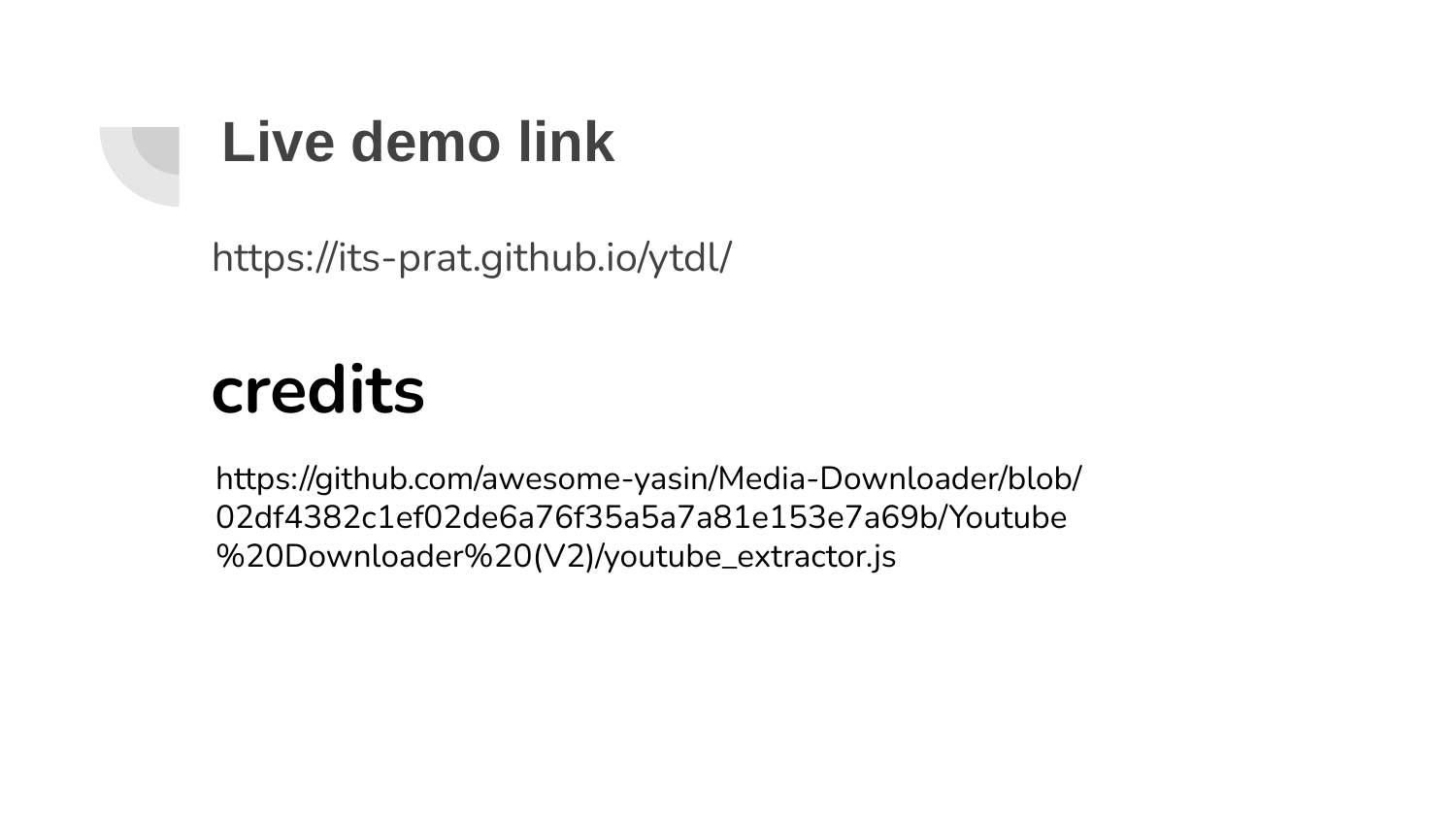

# Live demo link
https://its-prat.github.io/ytdl/
credits
https://github.com/awesome-yasin/Media-Downloader/blob/02df4382c1ef02de6a76f35a5a7a81e153e7a69b/Youtube%20Downloader%20(V2)/youtube_extractor.js